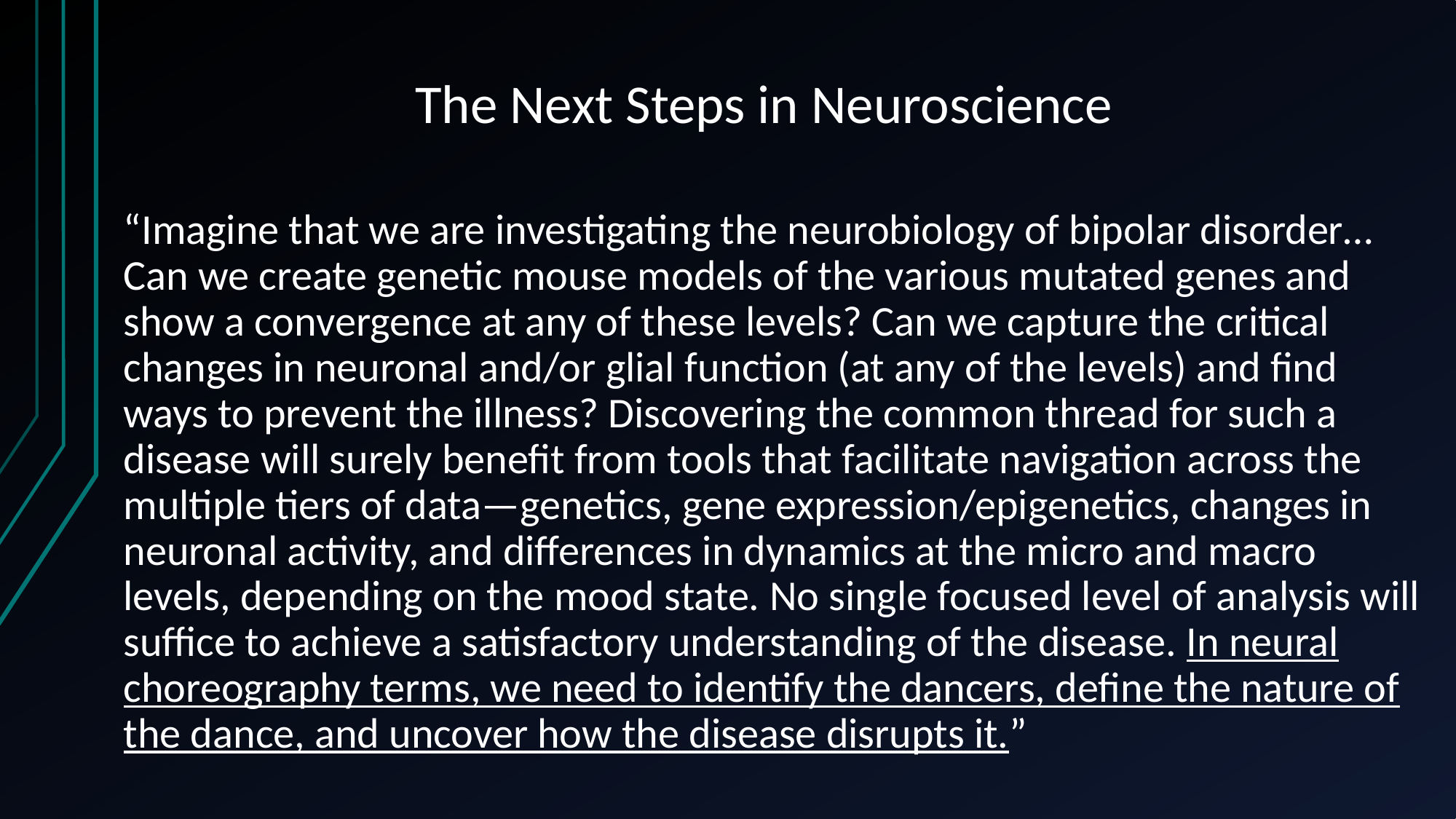

# The Next Steps in Neuroscience
“Imagine that we are investigating the neurobiology of bipolar disorder…Can we create genetic mouse models of the various mutated genes and show a convergence at any of these levels? Can we capture the critical changes in neuronal and/or glial function (at any of the levels) and find ways to prevent the illness? Discovering the common thread for such a disease will surely benefit from tools that facilitate navigation across the multiple tiers of data—genetics, gene expression/epigenetics, changes in neuronal activity, and differences in dynamics at the micro and macro levels, depending on the mood state. No single focused level of analysis will suffice to achieve a satisfactory understanding of the disease. In neural choreography terms, we need to identify the dancers, define the nature of the dance, and uncover how the disease disrupts it.”